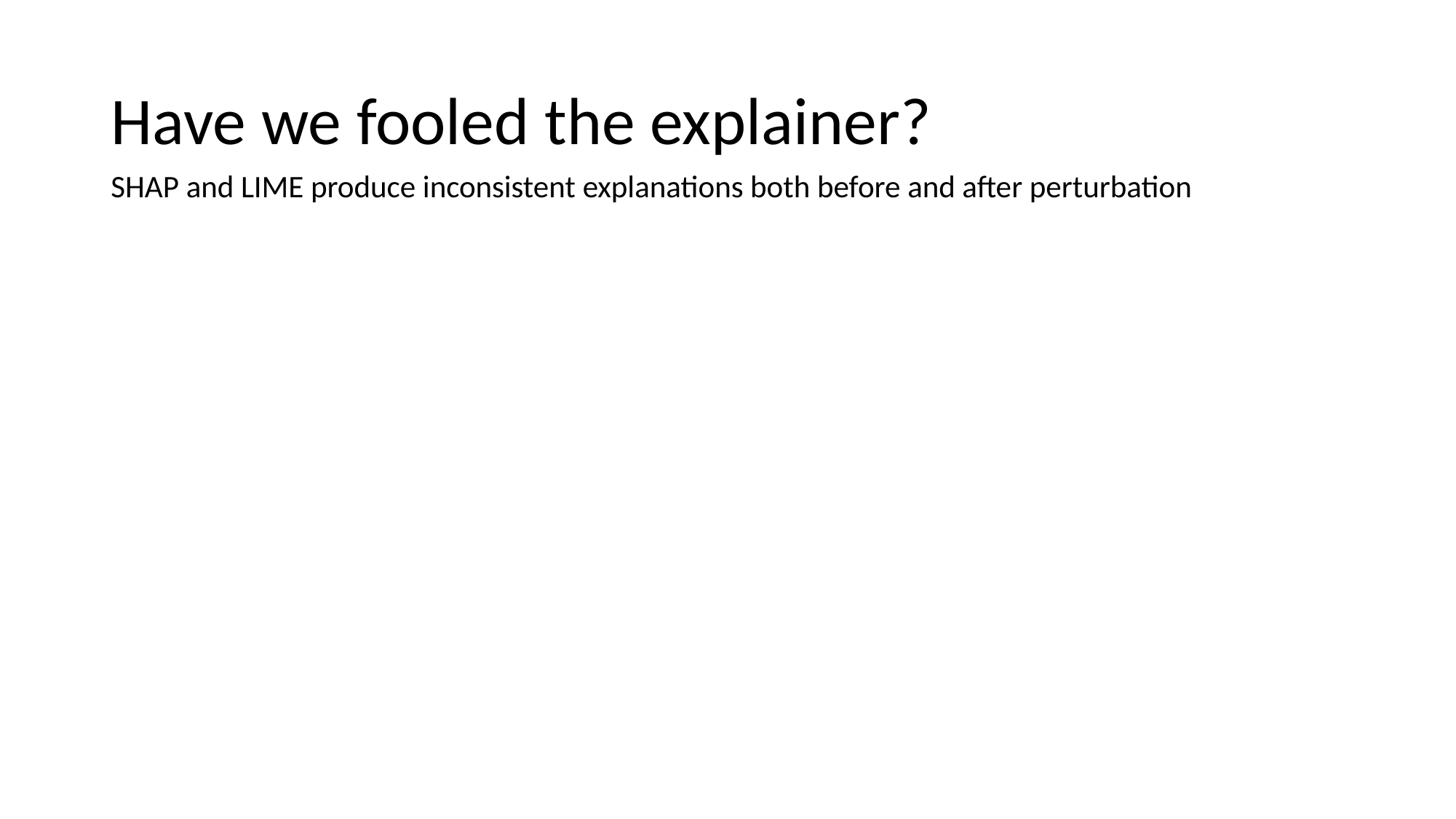

# Have we fooled the explainer?
SHAP and LIME produce inconsistent explanations both before and after perturbation